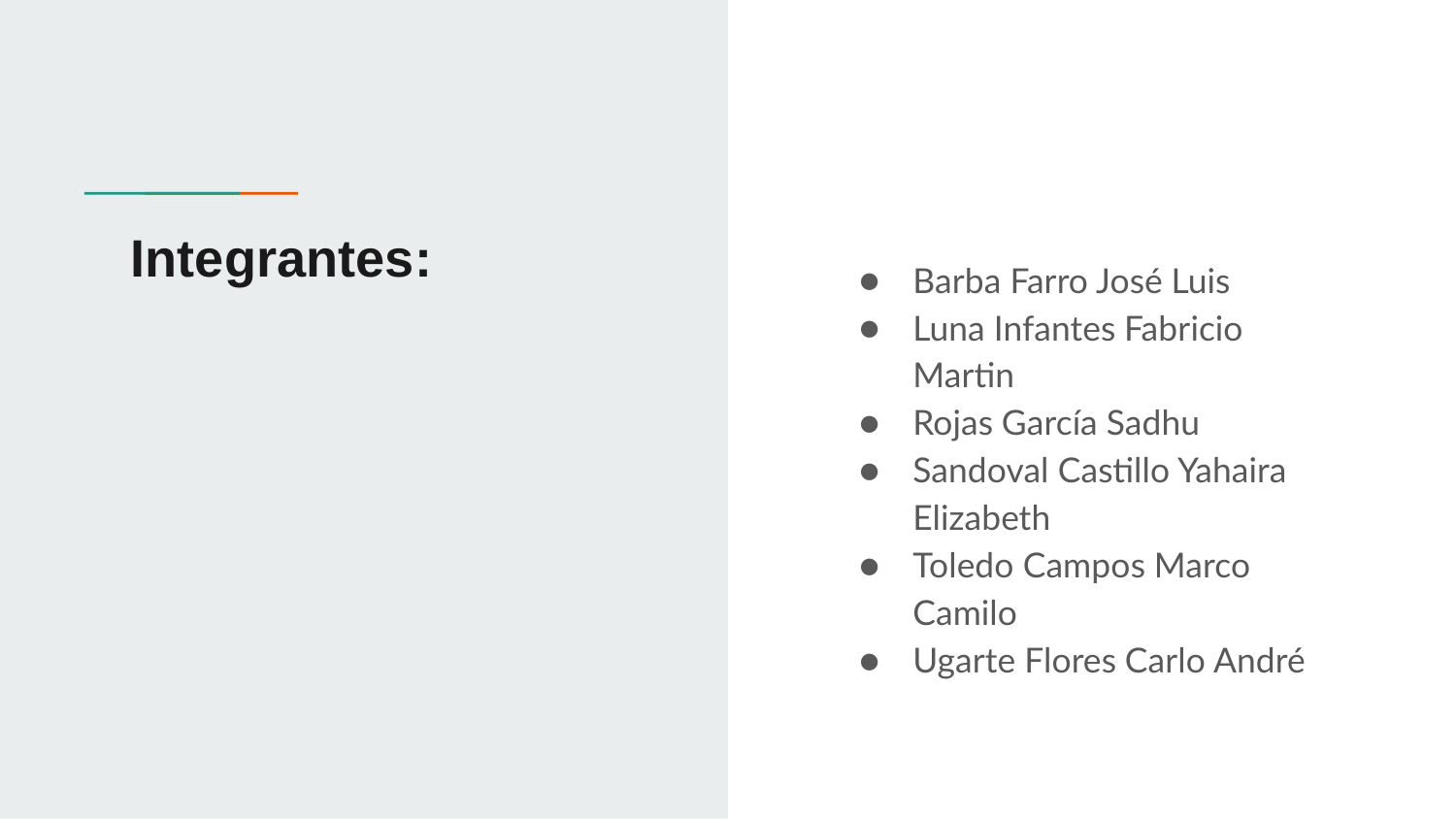

# Integrantes:
Barba Farro José Luis
Luna Infantes Fabricio Martin
Rojas García Sadhu
Sandoval Castillo Yahaira Elizabeth
Toledo Campos Marco Camilo
Ugarte Flores Carlo André